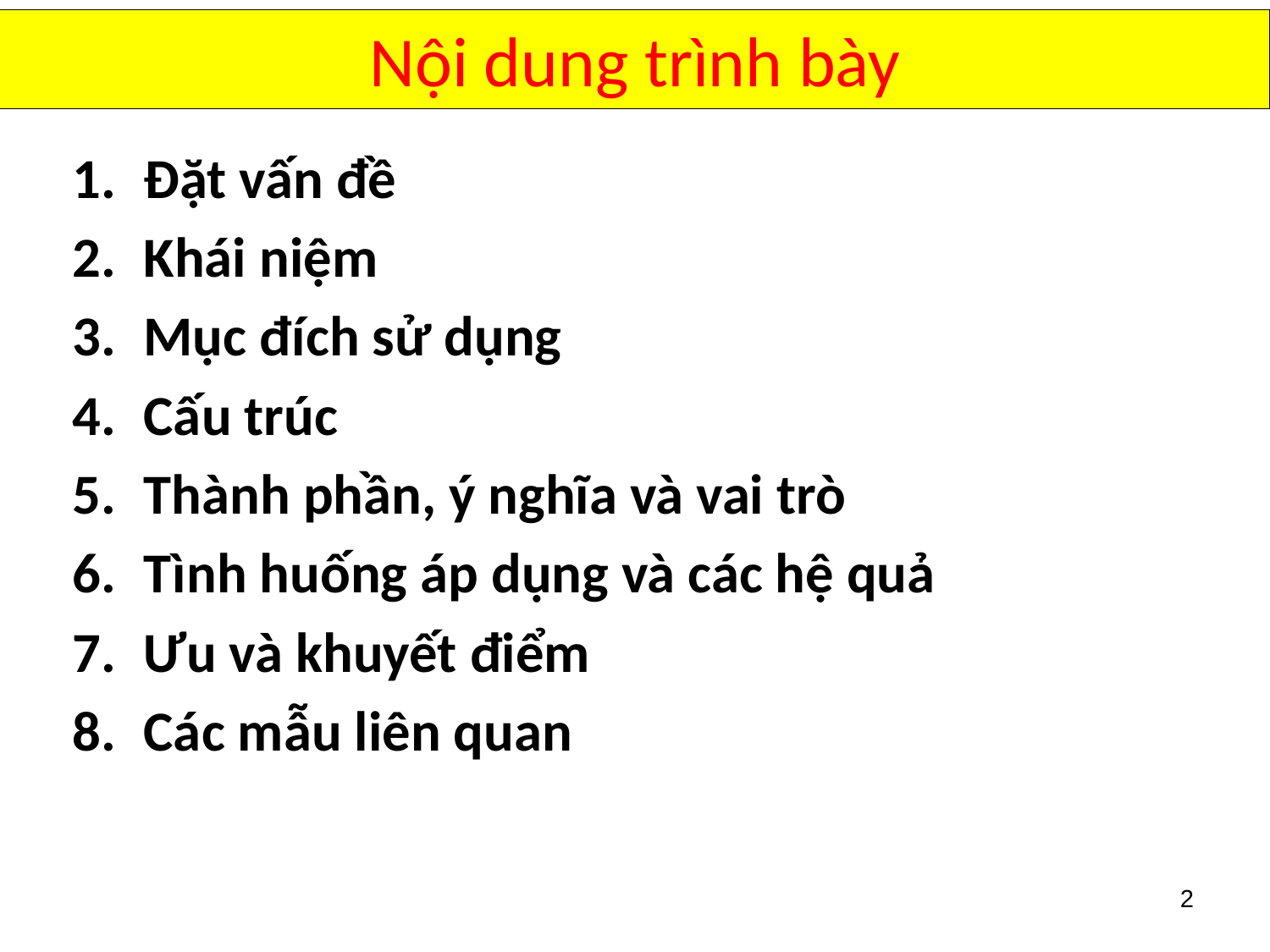

Nội dung trình bày
Đặt vấn đề
Khái niệm
Mục đích sử dụng
Cấu trúc
Thành phần, ý nghĩa và vai trò
Tình huống áp dụng và các hệ quả
Ưu và khuyết điểm
Các mẫu liên quan
2